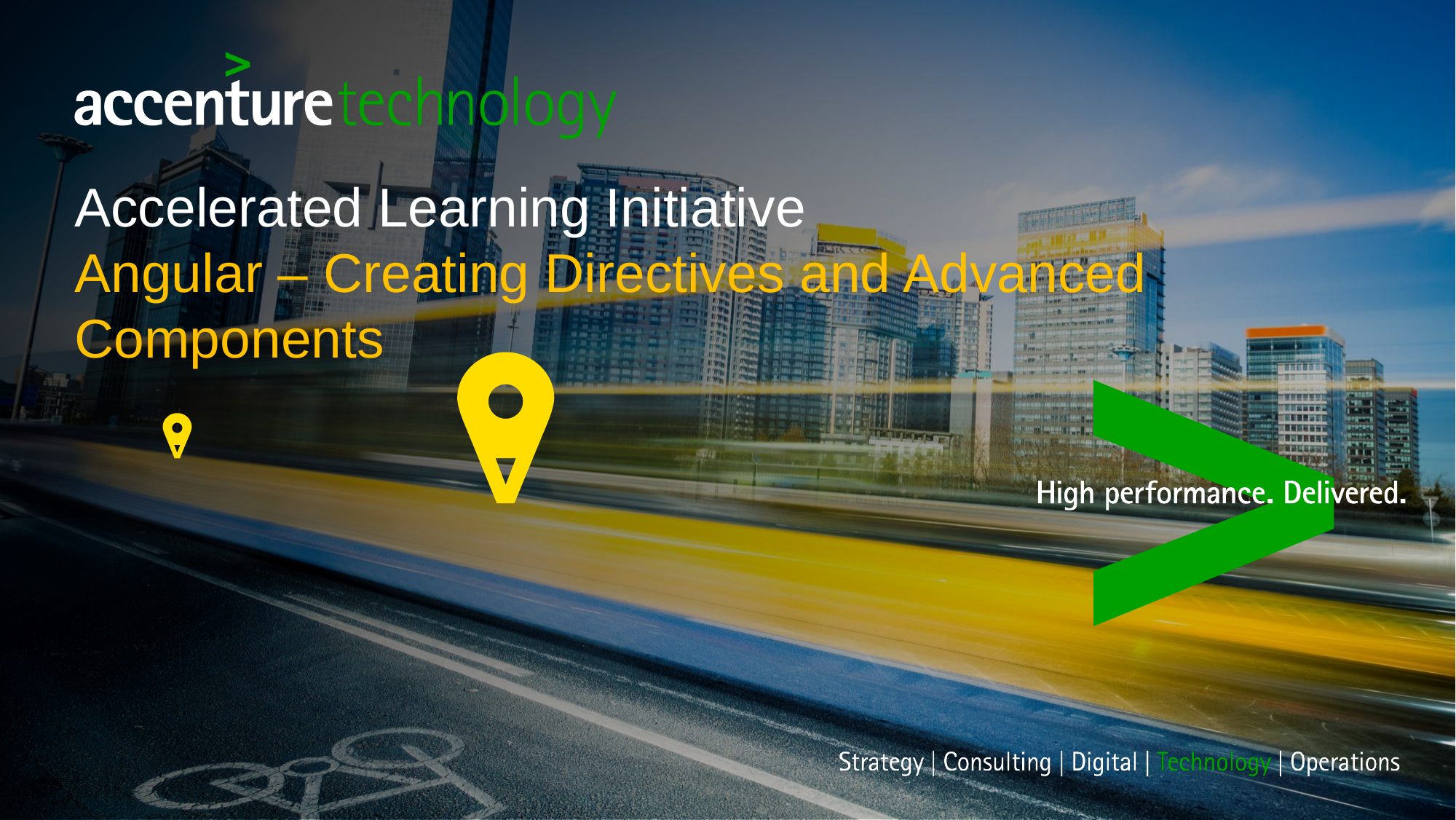

# Accelerated Learning Initiative Angular – Creating Directives and Advanced Components